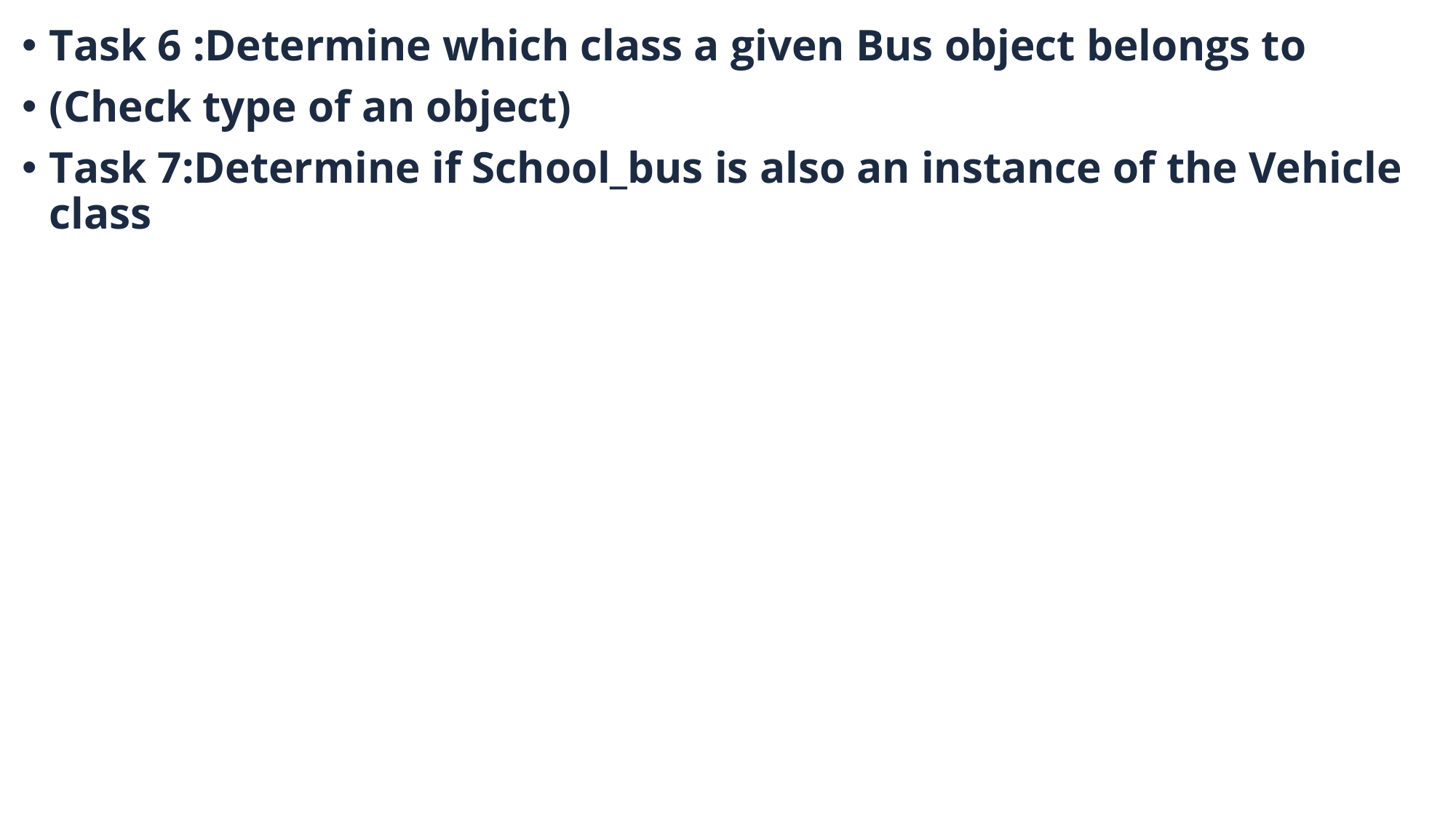

Task 6 :Determine which class a given Bus object belongs to
(Check type of an object)
Task 7:Determine if School_bus is also an instance of the Vehicle class